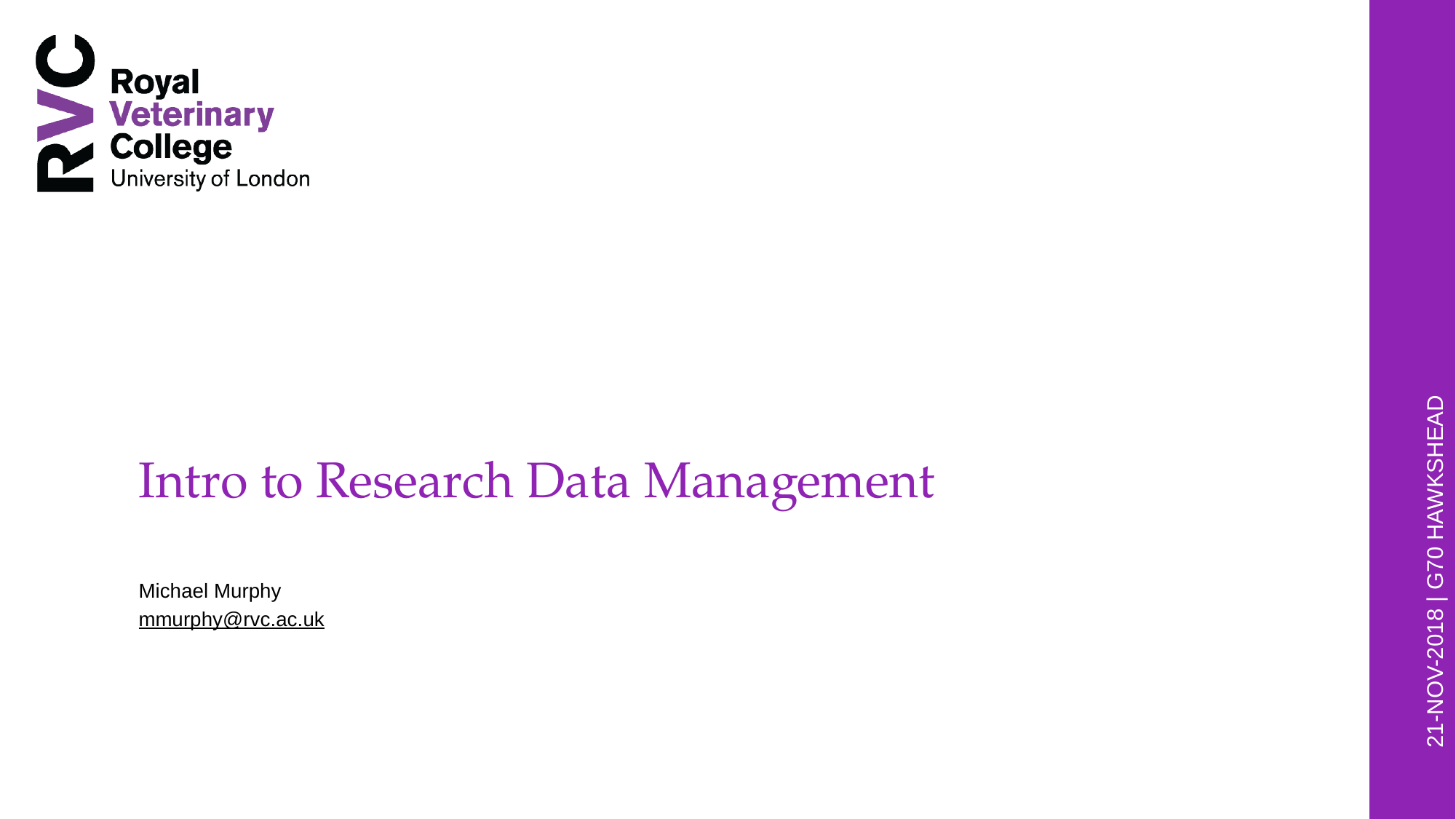

21-NOV-2018 | G70 HAWKSHEAD
# Intro to Research Data Management
Michael Murphy
mmurphy@rvc.ac.uk